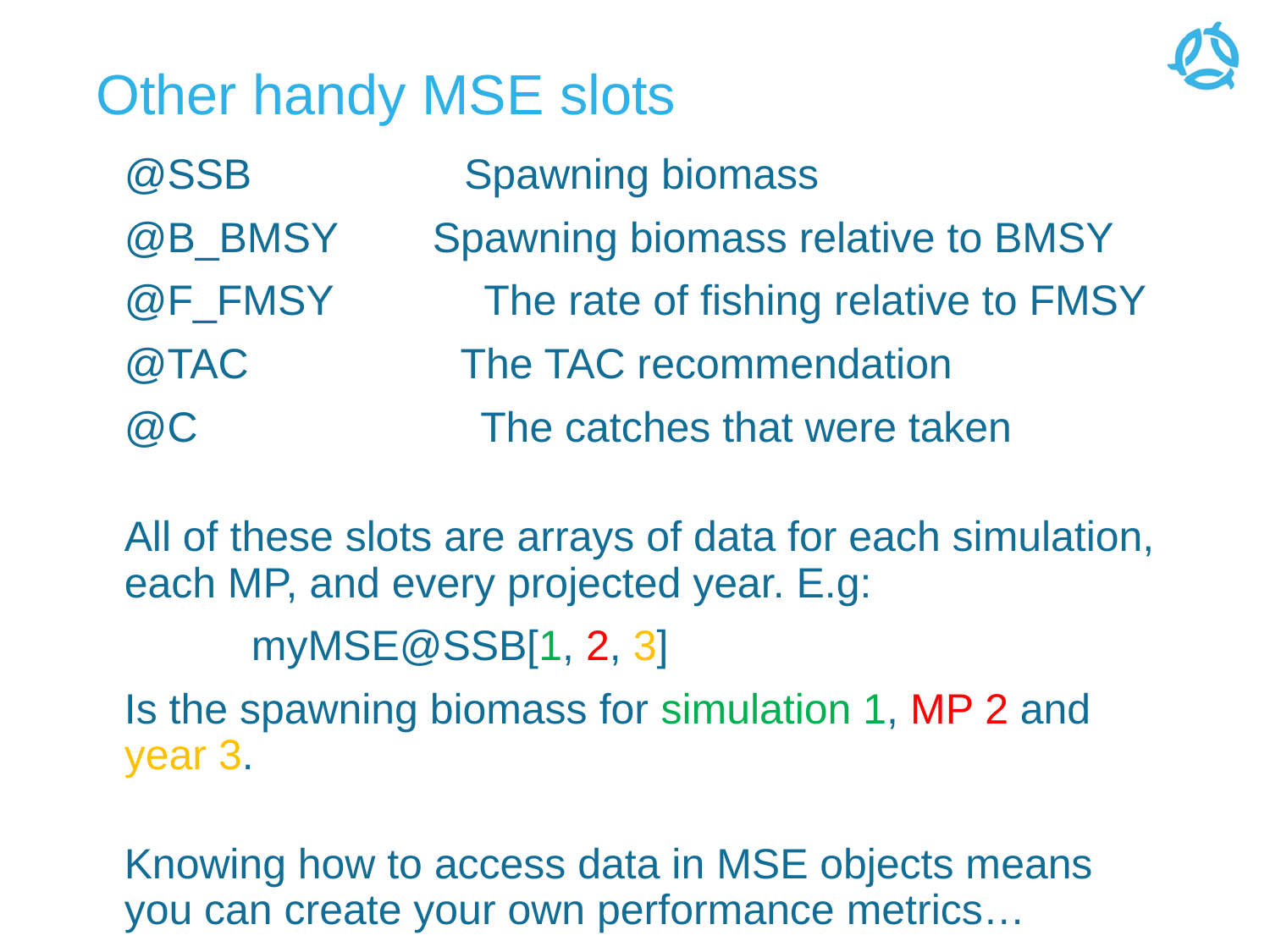

# Other handy MSE slots
@SSB                  Spawning biomass
@B_BMSY        Spawning biomass relative to BMSY
@F_FMSY	         The rate of fishing relative to FMSY
@TAC                  The TAC recommendation
@C                        The catches that were taken

All of these slots are arrays of data for each simulation, each MP, and every projected year. E.g:
	myMSE@SSB[1, 2, 3]
Is the spawning biomass for simulation 1, MP 2 and year 3.

Knowing how to access data in MSE objects means you can create your own performance metrics…